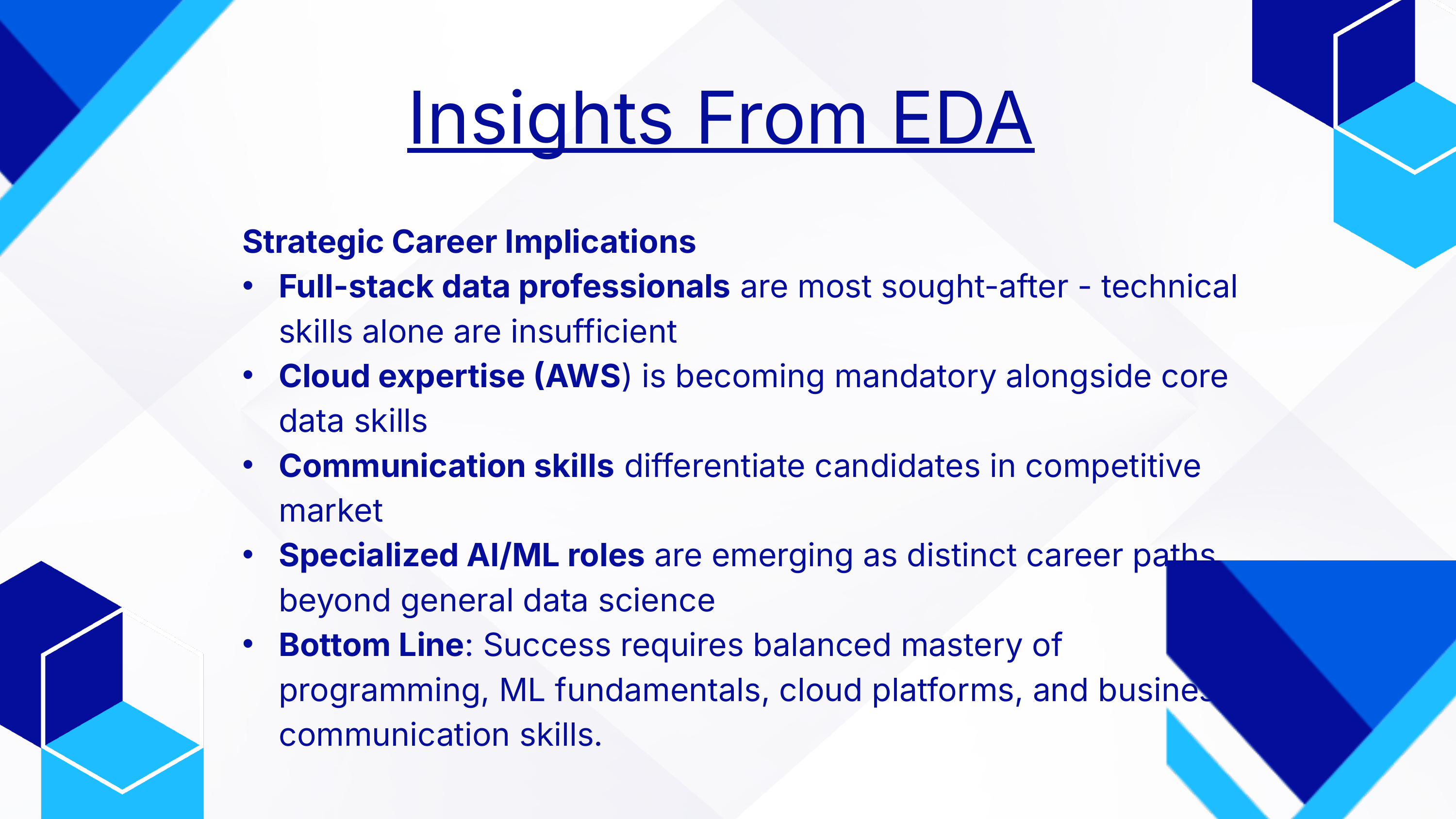

Insights From EDA

Strategic Career Implications
Full-stack data professionals are most sought-after - technical skills alone are insufficient
Cloud expertise (AWS) is becoming mandatory alongside core data skills
Communication skills differentiate candidates in competitive market
Specialized AI/ML roles are emerging as distinct career paths beyond general data science
Bottom Line: Success requires balanced mastery of programming, ML fundamentals, cloud platforms, and business communication skills.